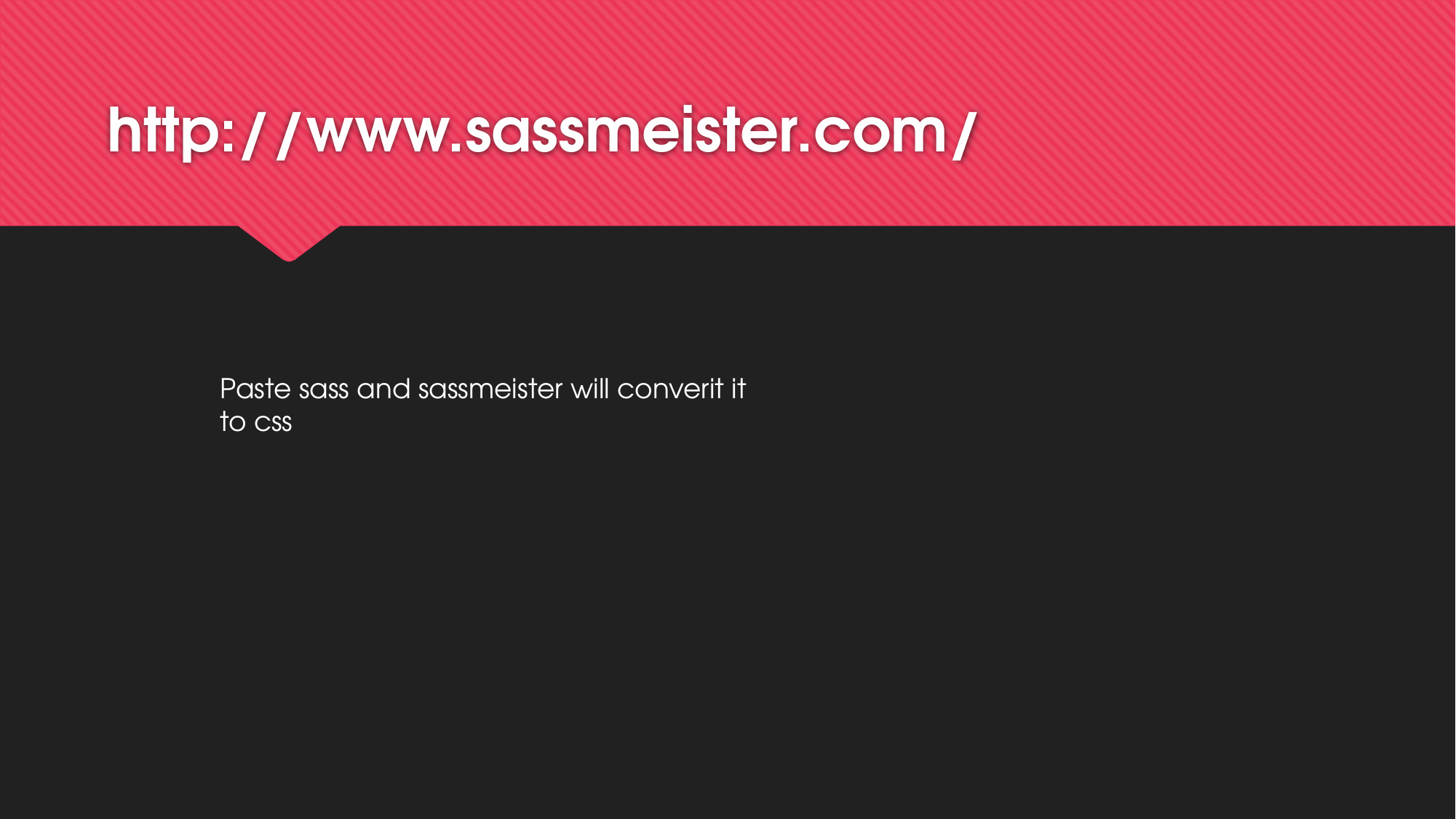

# http://www.sassmeister.com/
Paste sass and sassmeister will converit it to css